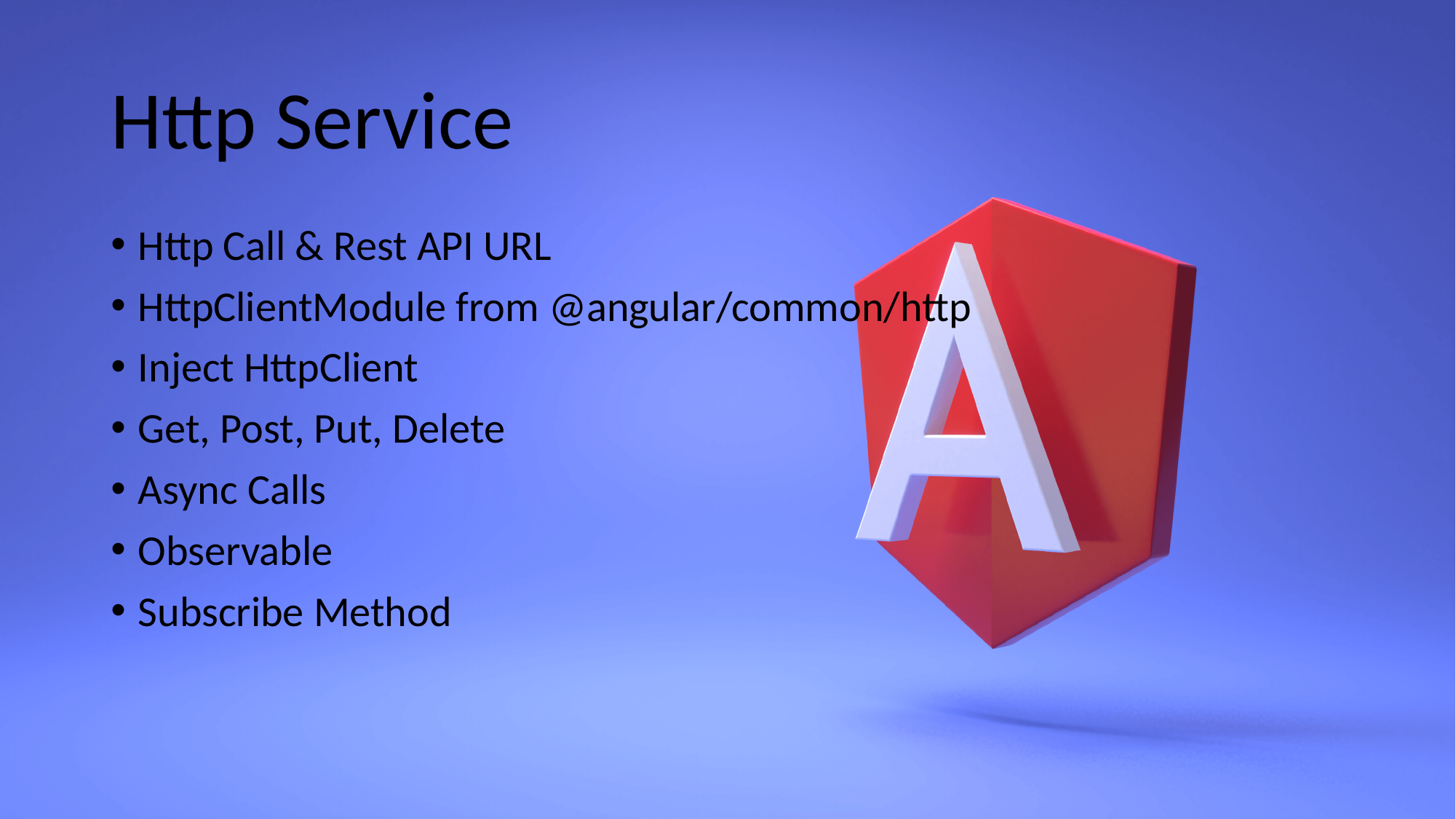

# Http Service
Http Call & Rest API URL
HttpClientModule from @angular/common/http
Inject HttpClient
Get, Post, Put, Delete
Async Calls
Observable
Subscribe Method